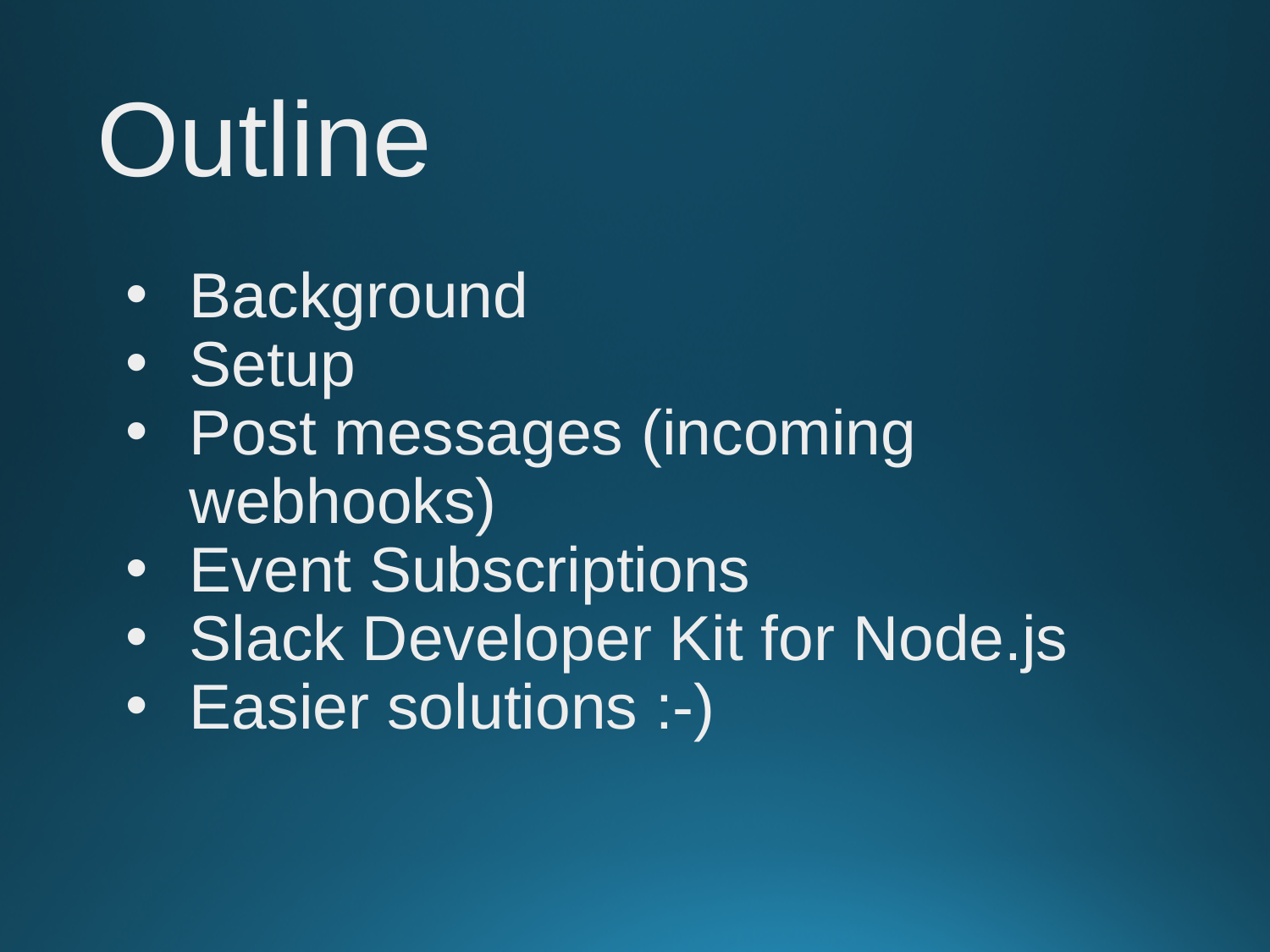

# Outline
Background
Setup
Post messages (incoming webhooks)
Event Subscriptions
Slack Developer Kit for Node.js
Easier solutions :-)